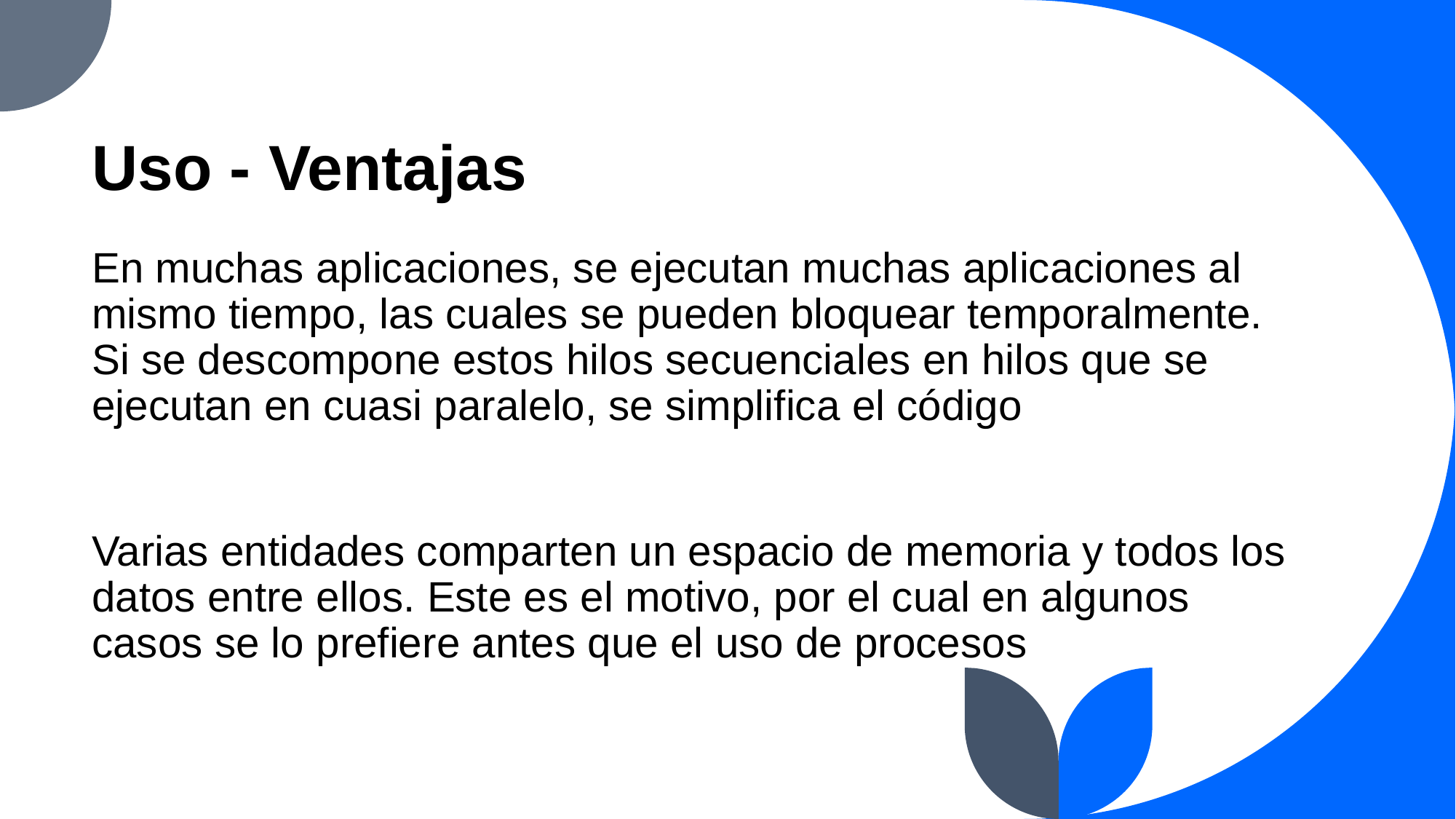

# Uso - Ventajas
En muchas aplicaciones, se ejecutan muchas aplicaciones al mismo tiempo, las cuales se pueden bloquear temporalmente. Si se descompone estos hilos secuenciales en hilos que se ejecutan en cuasi paralelo, se simplifica el código

Varias entidades comparten un espacio de memoria y todos los datos entre ellos. Este es el motivo, por el cual en algunos casos se lo prefiere antes que el uso de procesos